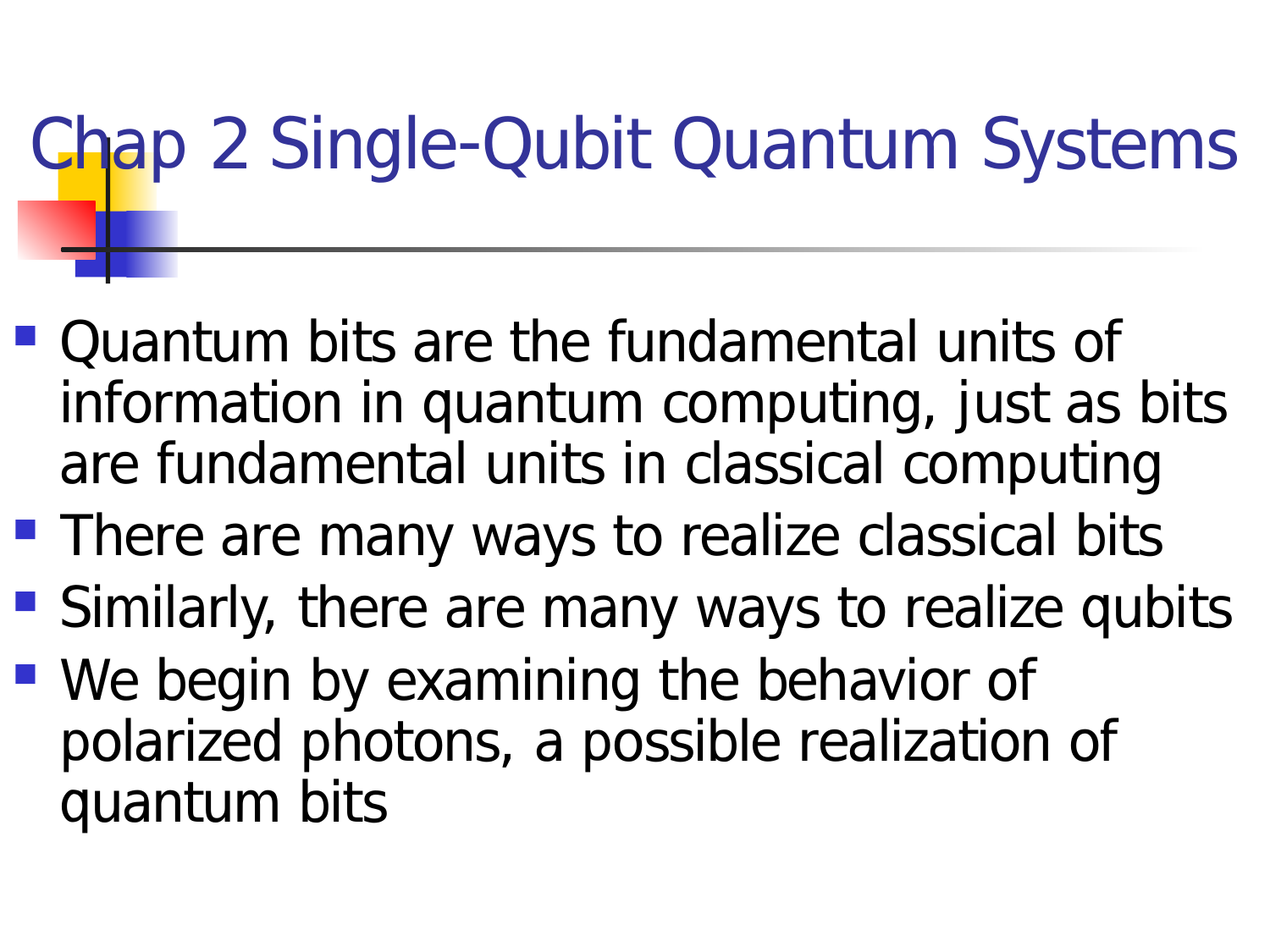

# Chap 2 Single-Qubit Quantum Systems
Quantum bits are the fundamental units of information in quantum computing, just as bits are fundamental units in classical computing
There are many ways to realize classical bits
Similarly, there are many ways to realize qubits
We begin by examining the behavior of polarized photons, a possible realization of quantum bits